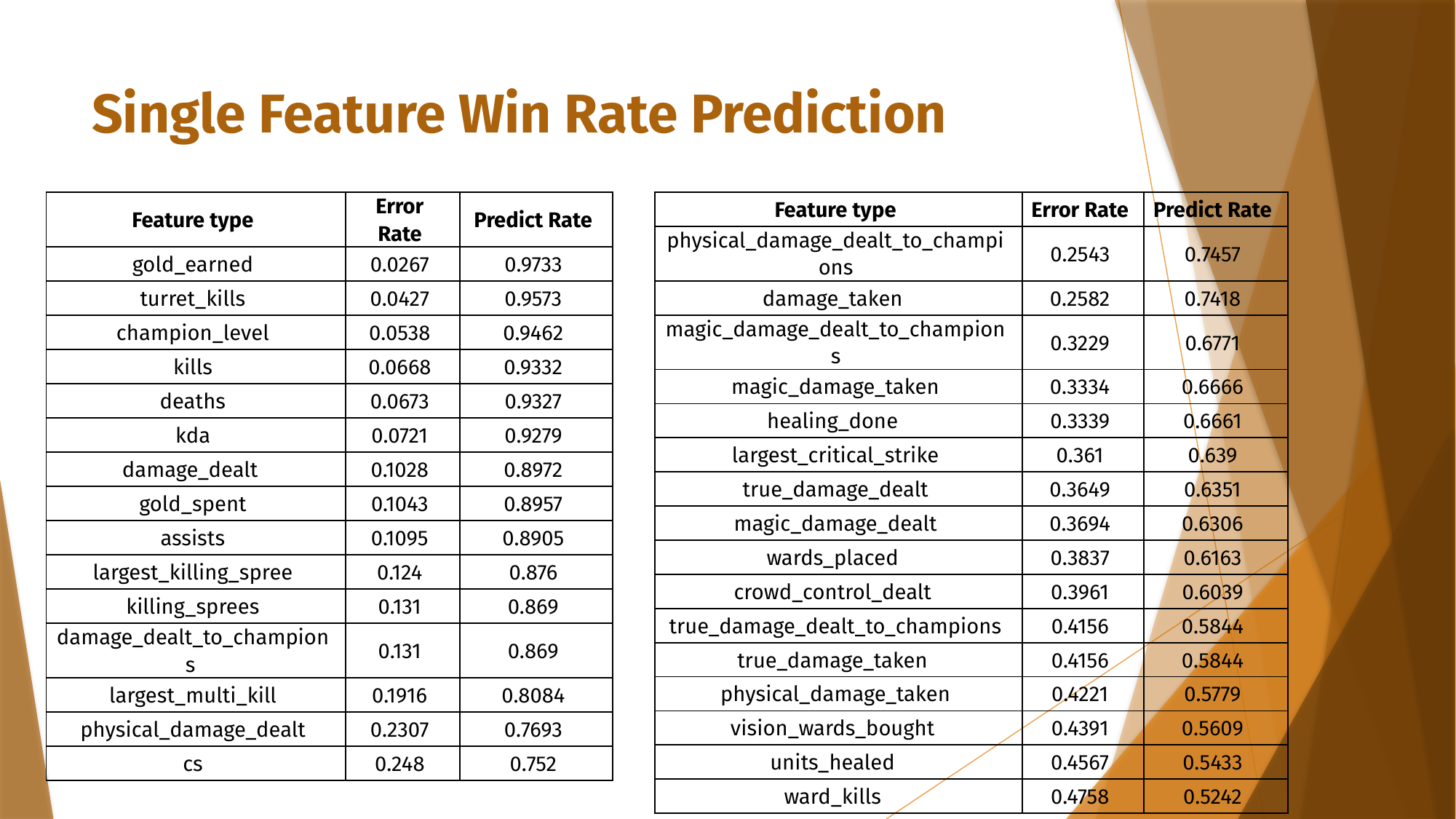

# Single Feature Win Rate Prediction
| Feature type | Error Rate | Predict Rate |
| --- | --- | --- |
| gold\_earned | 0.0267 | 0.9733 |
| turret\_kills | 0.0427 | 0.9573 |
| champion\_level | 0.0538 | 0.9462 |
| kills | 0.0668 | 0.9332 |
| deaths | 0.0673 | 0.9327 |
| kda | 0.0721 | 0.9279 |
| damage\_dealt | 0.1028 | 0.8972 |
| gold\_spent | 0.1043 | 0.8957 |
| assists | 0.1095 | 0.8905 |
| largest\_killing\_spree | 0.124 | 0.876 |
| killing\_sprees | 0.131 | 0.869 |
| damage\_dealt\_to\_champions | 0.131 | 0.869 |
| largest\_multi\_kill | 0.1916 | 0.8084 |
| physical\_damage\_dealt | 0.2307 | 0.7693 |
| cs | 0.248 | 0.752 |
| Feature type | Error Rate | Predict Rate |
| --- | --- | --- |
| physical\_damage\_dealt\_to\_champions | 0.2543 | 0.7457 |
| damage\_taken | 0.2582 | 0.7418 |
| magic\_damage\_dealt\_to\_champions | 0.3229 | 0.6771 |
| magic\_damage\_taken | 0.3334 | 0.6666 |
| healing\_done | 0.3339 | 0.6661 |
| largest\_critical\_strike | 0.361 | 0.639 |
| true\_damage\_dealt | 0.3649 | 0.6351 |
| magic\_damage\_dealt | 0.3694 | 0.6306 |
| wards\_placed | 0.3837 | 0.6163 |
| crowd\_control\_dealt | 0.3961 | 0.6039 |
| true\_damage\_dealt\_to\_champions | 0.4156 | 0.5844 |
| true\_damage\_taken | 0.4156 | 0.5844 |
| physical\_damage\_taken | 0.4221 | 0.5779 |
| vision\_wards\_bought | 0.4391 | 0.5609 |
| units\_healed | 0.4567 | 0.5433 |
| ward\_kills | 0.4758 | 0.5242 |